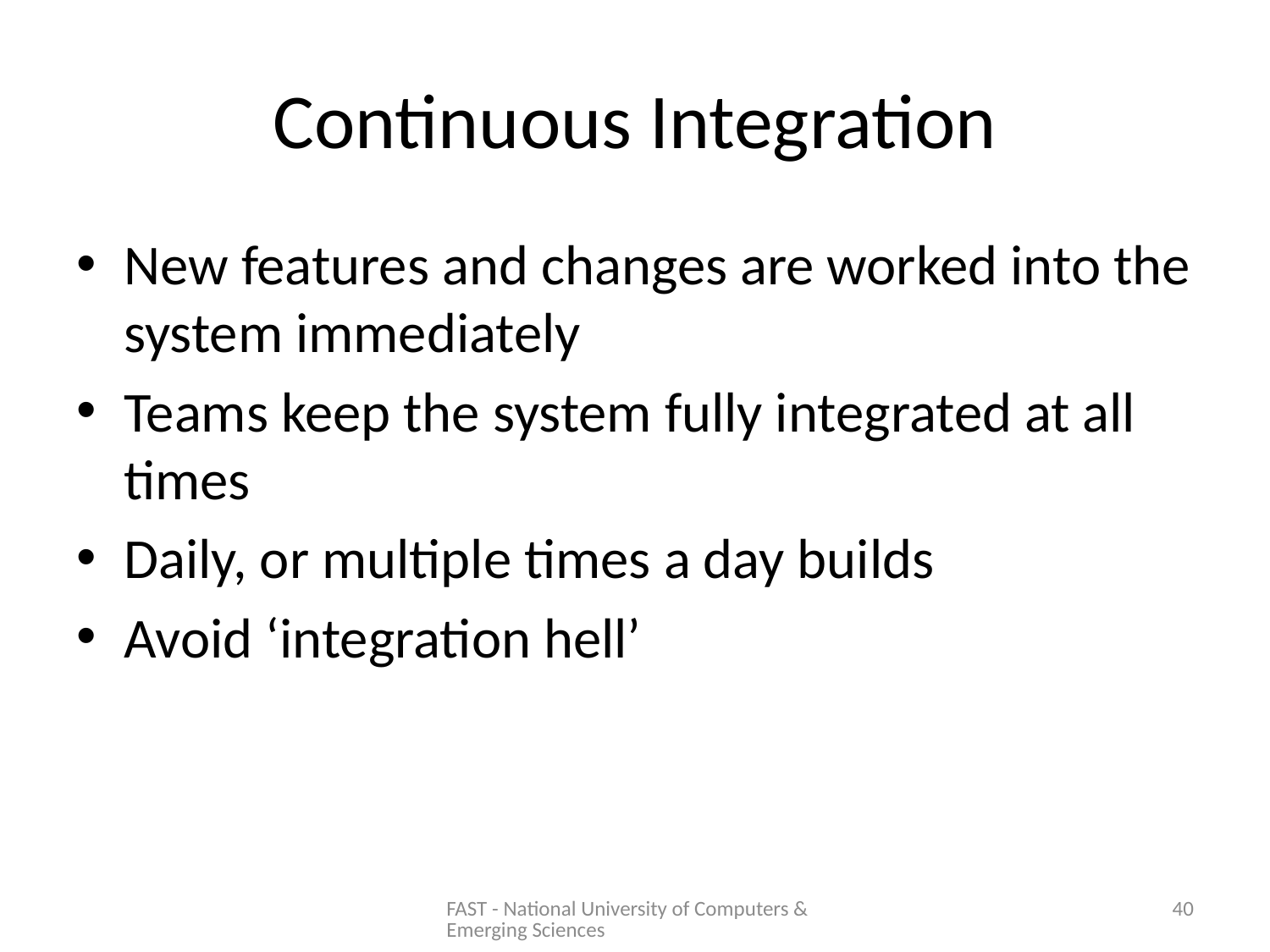

# Continuous Integration
New features and changes are worked into the system immediately
Teams keep the system fully integrated at all times
Daily, or multiple times a day builds
Avoid ‘integration hell’
FAST - National University of Computers & Emerging Sciences
40